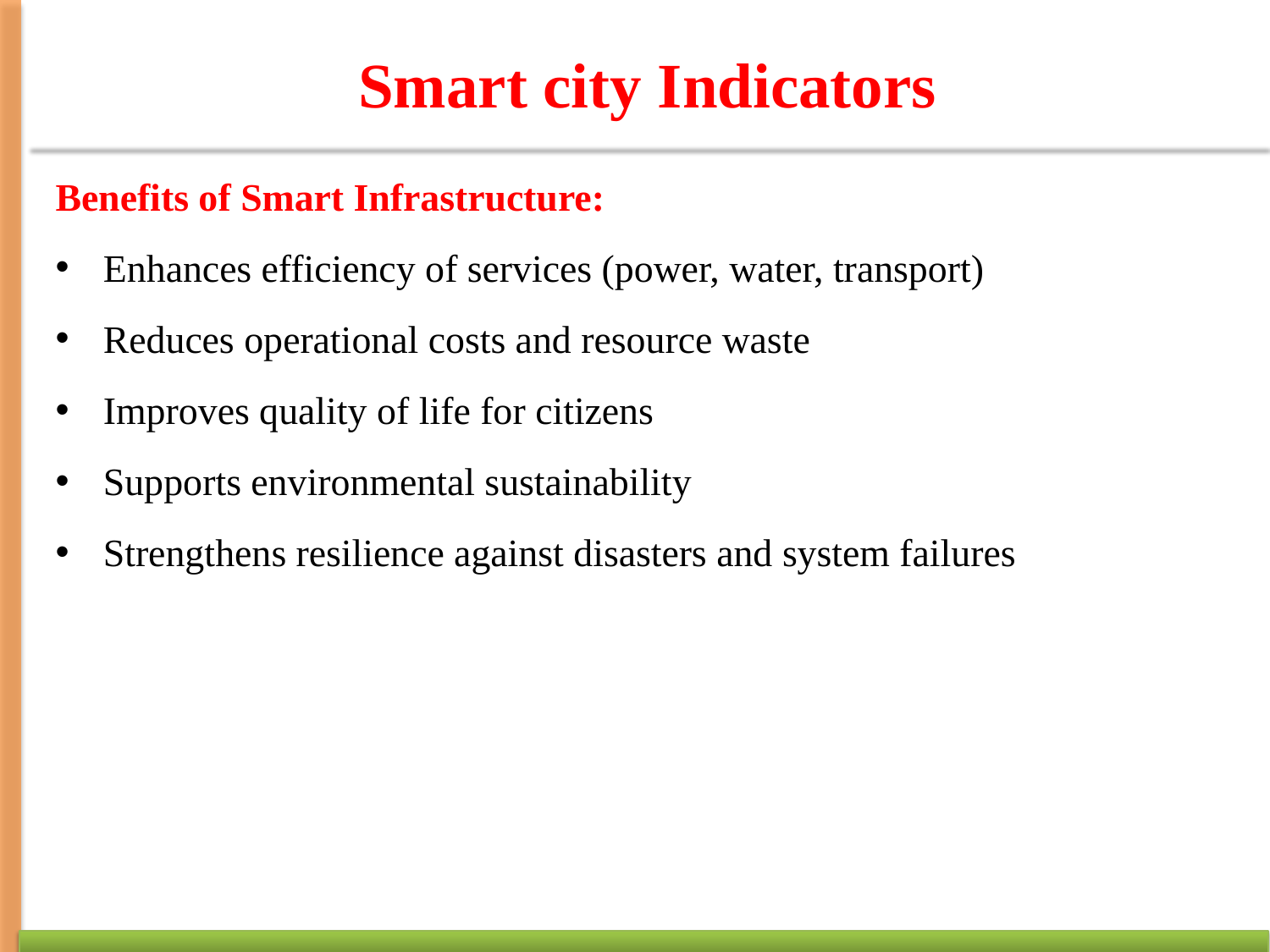

# Smart city Indicators
Benefits of Smart Infrastructure:
Enhances efficiency of services (power, water, transport)
Reduces operational costs and resource waste
Improves quality of life for citizens
Supports environmental sustainability
Strengthens resilience against disasters and system failures